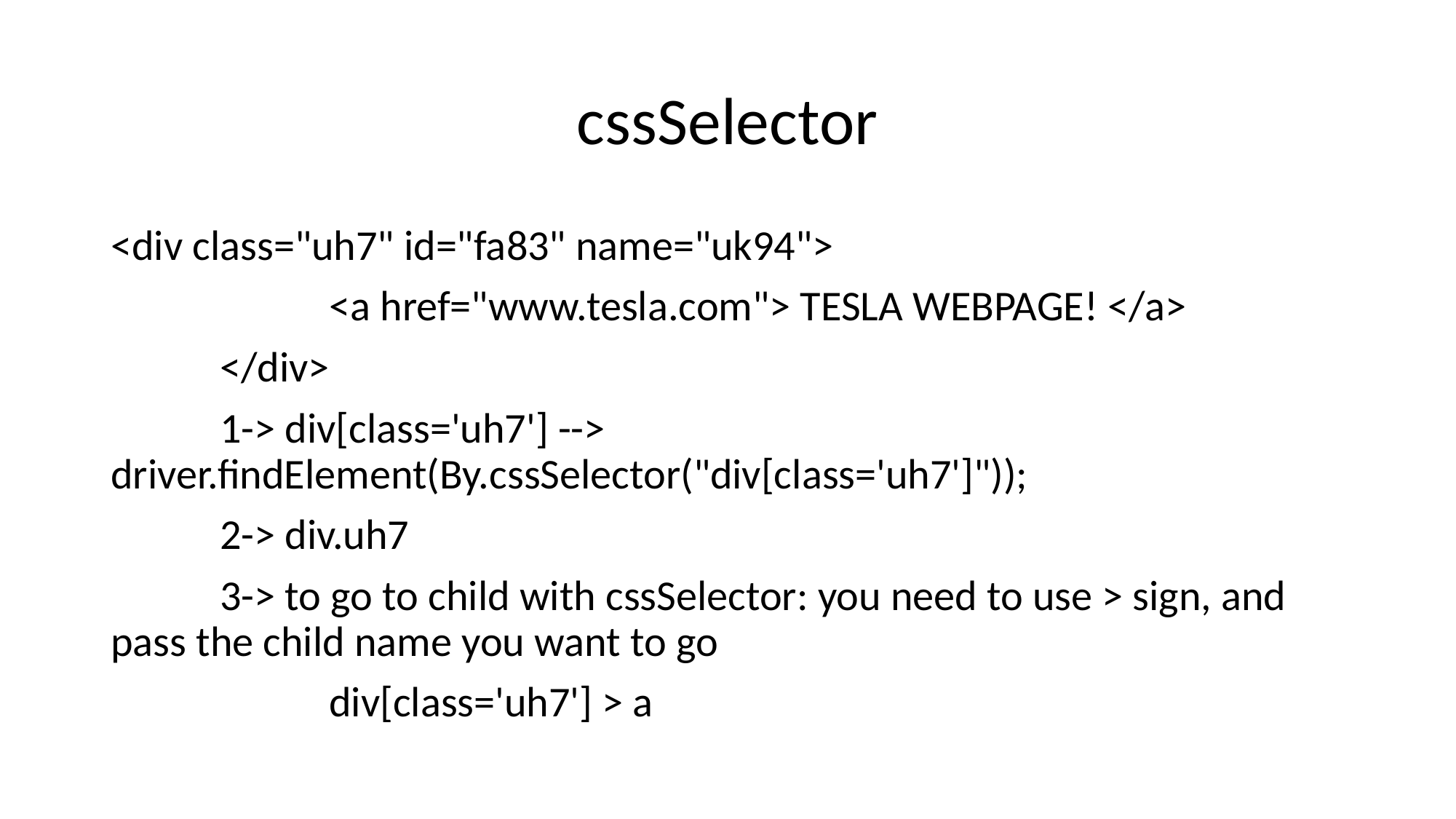

# cssSelector
<div class="uh7" id="fa83" name="uk94">
 		<a href="www.tesla.com"> TESLA WEBPAGE! </a>
	</div>
	1-> div[class='uh7'] --> driver.findElement(By.cssSelector("div[class='uh7']"));
	2-> div.uh7
	3-> to go to child with cssSelector: you need to use > sign, and pass the child name you want to go
		div[class='uh7'] > a